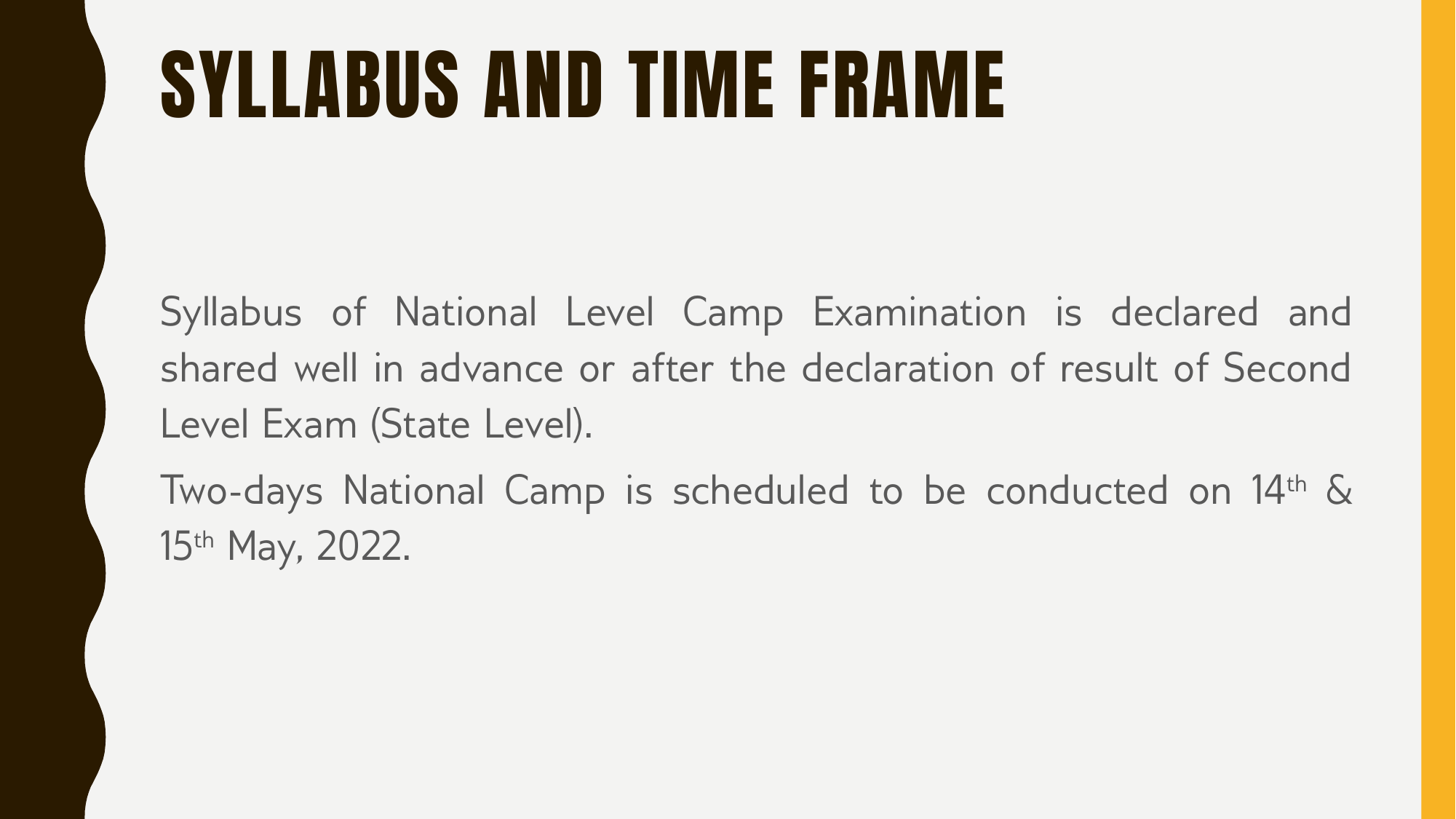

# Syllabus AND TIME FRAME
Syllabus of National Level Camp Examination is declared and shared well in advance or after the declaration of result of Second Level Exam (State Level).
Two-days National Camp is scheduled to be conducted on 14th & 15th May, 2022.